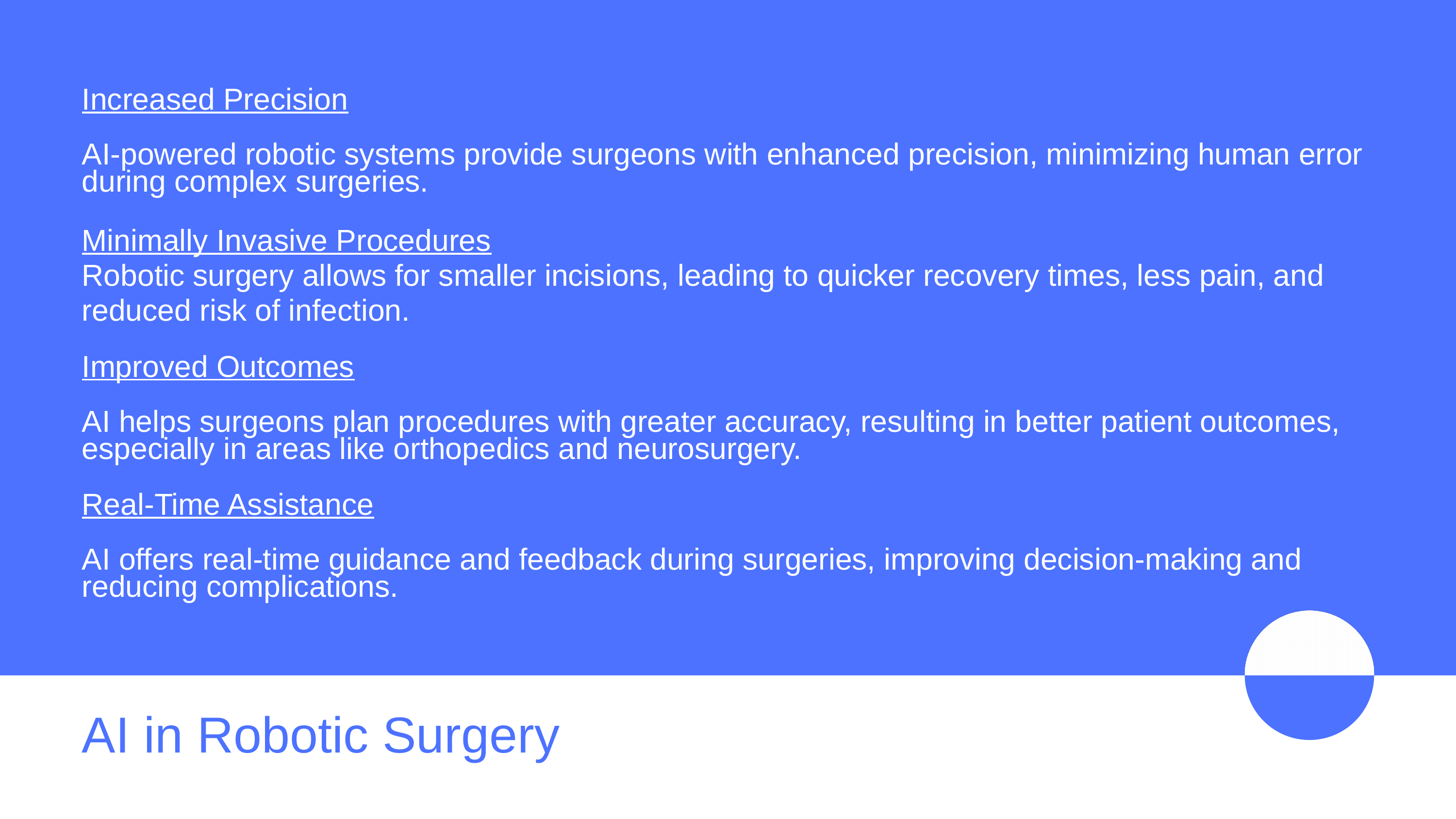

Increased Precision

AI-powered robotic systems provide surgeons with enhanced precision, minimizing human error during complex surgeries.
Minimally Invasive Procedures
Robotic surgery allows for smaller incisions, leading to quicker recovery times, less pain, and reduced risk of infection.
Improved Outcomes

AI helps surgeons plan procedures with greater accuracy, resulting in better patient outcomes, especially in areas like orthopedics and neurosurgery.
Real-Time Assistance

AI offers real-time guidance and feedback during surgeries, improving decision-making and reducing complications.

AI in Robotic Surgery